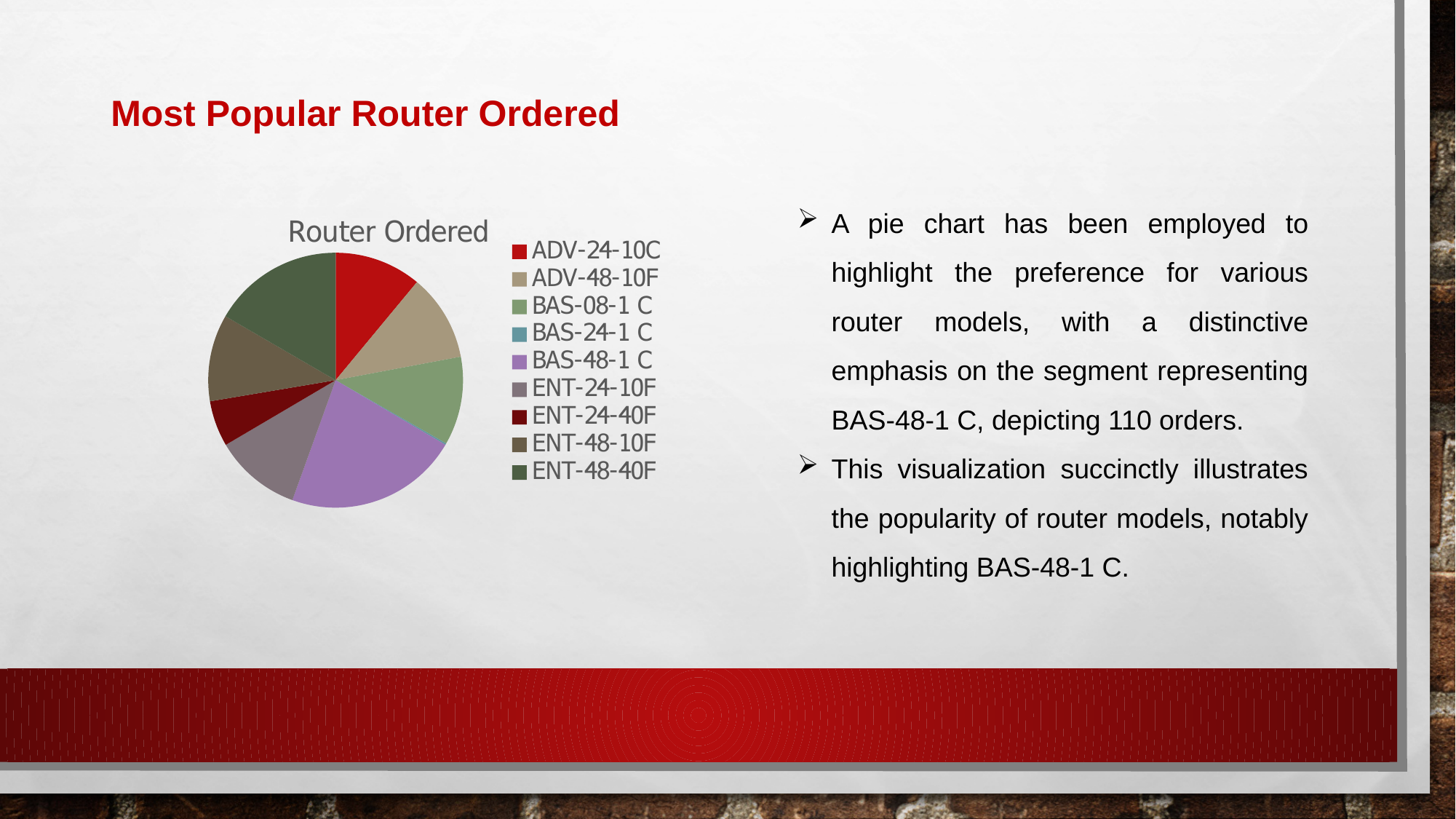

Most Popular Router Ordered

A pie chart has been employed to highlight the preference for various router models, with a distinctive emphasis on the segment representing BAS-48-1 C, depicting 110 orders.
This visualization succinctly illustrates the popularity of router models, notably highlighting BAS-48-1 C.

### Chart: Router Ordered

| Category | Total |
|---|---|
| ADV-24-10C | 55.0 |
| ADV-48-10F | 55.0 |
| BAS-08-1 C | 56.0 |
| BAS-24-1 C | 1.0 |
| BAS-48-1 C | 110.0 |
| ENT-24-10F | 55.0 |
| ENT-24-40F | 29.0 |
| ENT-48-10F | 55.0 |
| ENT-48-40F | 83.0 |